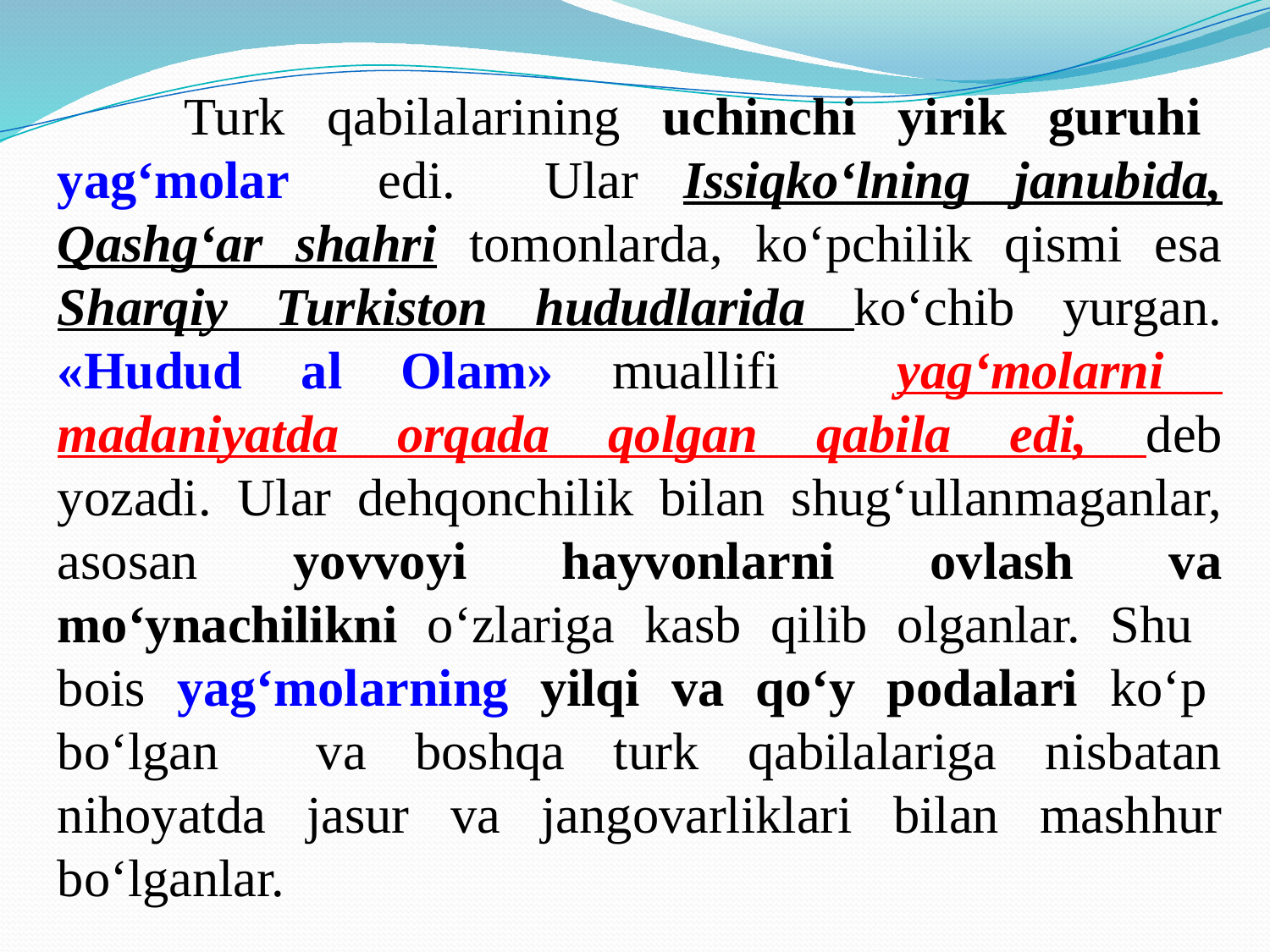

Turk  qabilalarining  uchinchi  yirik  guruhi  yag‘molar  edi.  Ular Issiqko‘lning janubida, Qashg‘ar shahri tomonlarda, ko‘pchilik qismi esa Sharqiy Turkiston hududlarida ko‘chib yurgan. «Hudud al Olam» muallifi  yag‘molarni  madaniyatda  orqada  qolgan  qabila  edi,  dеb yozadi. Ular dеhqonchilik bilan shug‘ullanmaganlar, asosan yovvoyi hayvonlarni ovlash va mo‘ynachilikni o‘zlariga kasb qilib olganlar. Shu  bois  yag‘molarning  yilqi  va  qo‘y  podalari  ko‘p  bo‘lgan  va boshqa turk qabilalariga nisbatan nihoyatda jasur va jangovarliklari bilan mashhur bo‘lganlar.